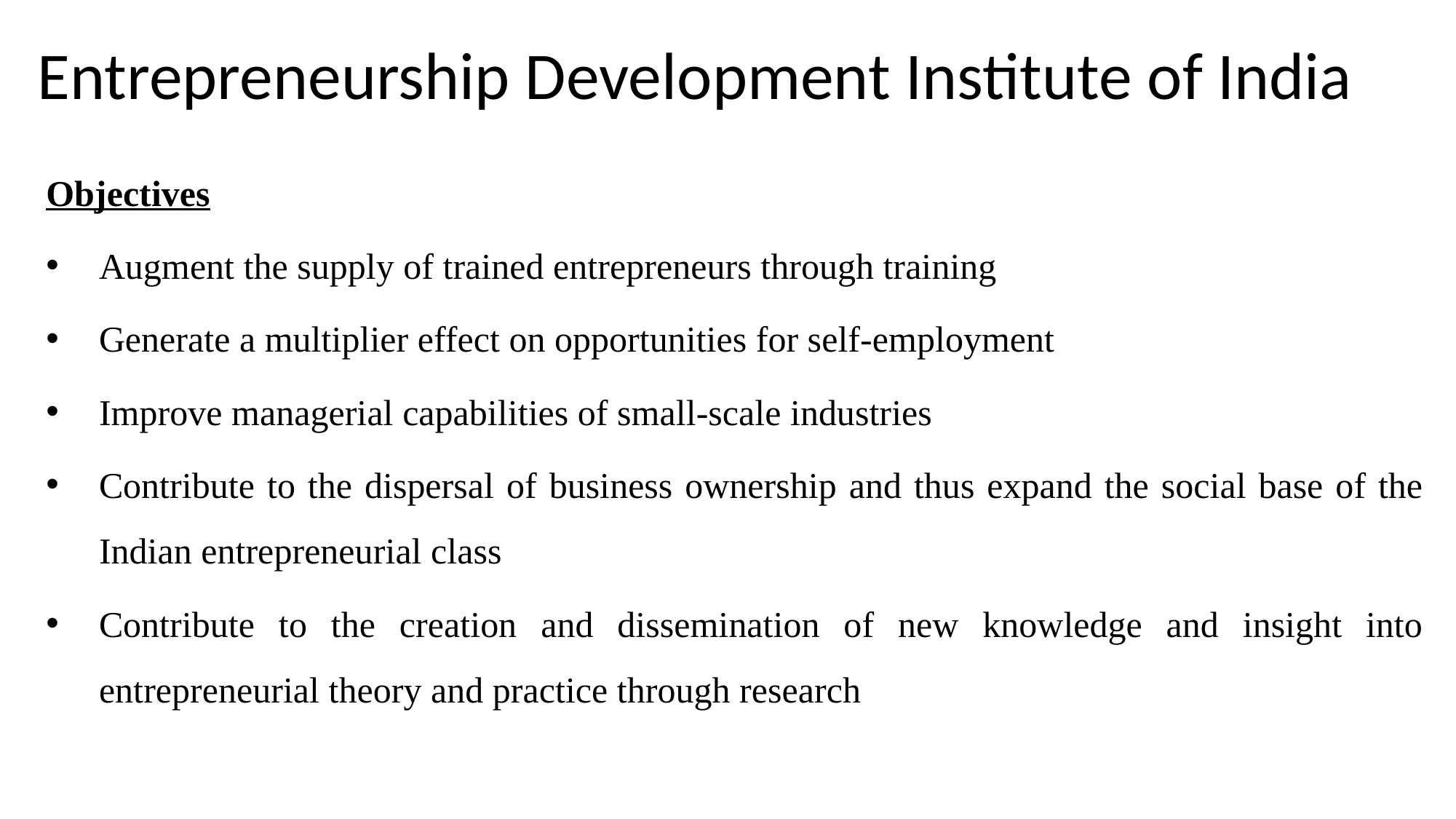

# Entrepreneurship Development Institute of India
Objectives
Augment the supply of trained entrepreneurs through training
Generate a multiplier effect on opportunities for self-employment
Improve managerial capabilities of small-scale industries
Contribute to the dispersal of business ownership and thus expand the social base of the Indian entrepreneurial class
Contribute to the creation and dissemination of new knowledge and insight into entrepreneurial theory and practice through research